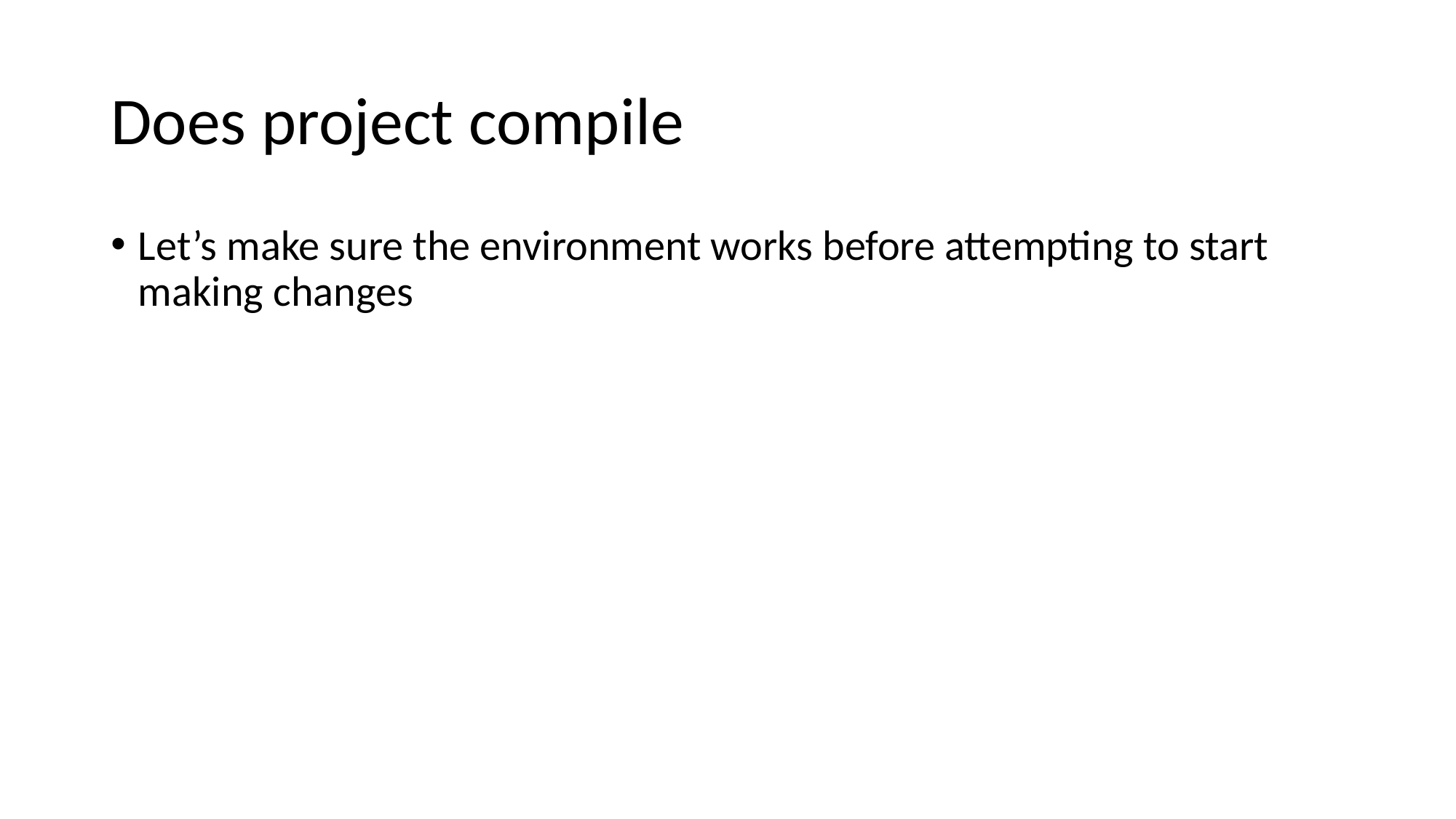

# Does project compile
Let’s make sure the environment works before attempting to start making changes